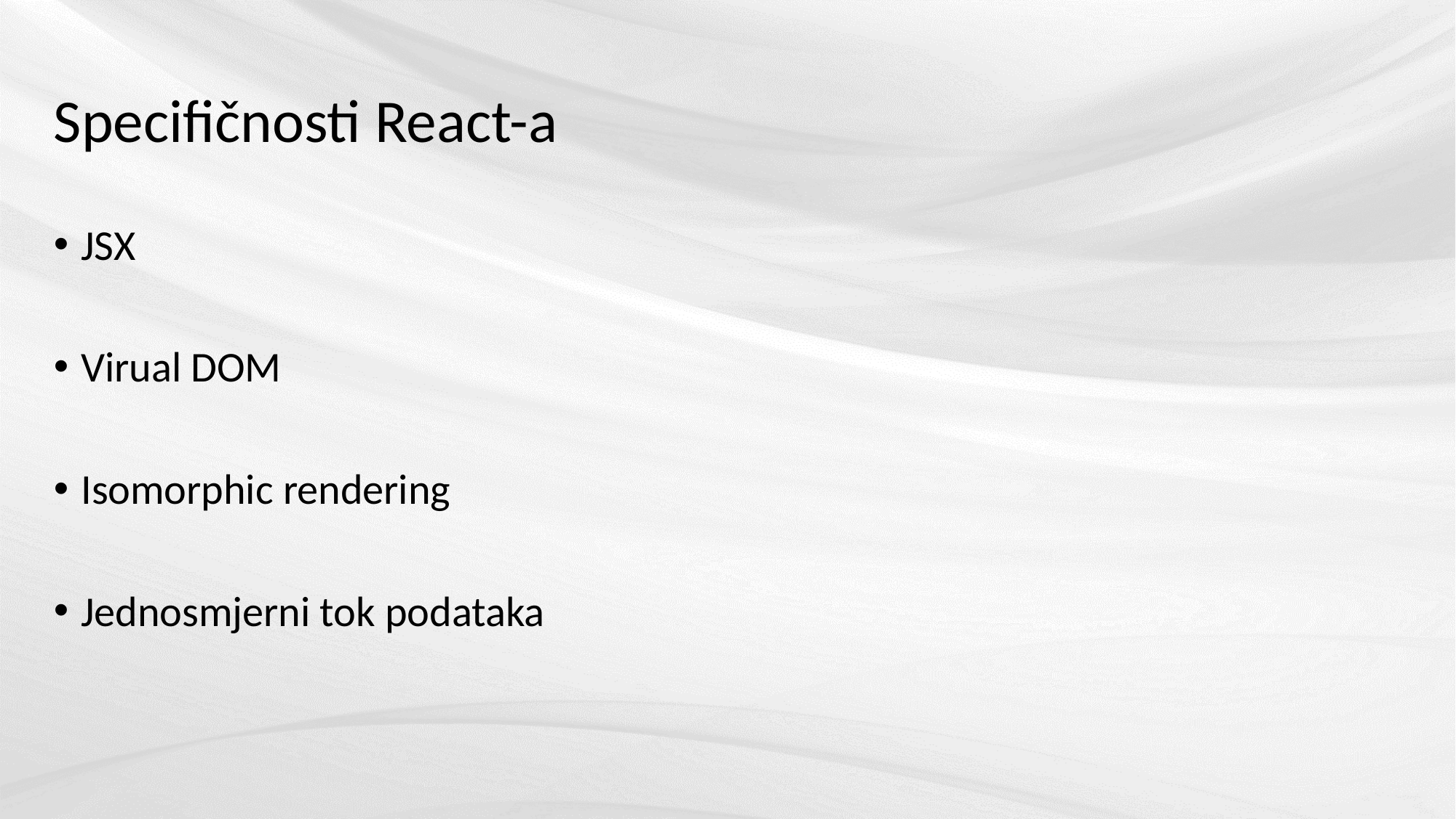

# Specifičnosti React-a
JSX

Virual DOM

Isomorphic rendering

Jednosmjerni tok podataka